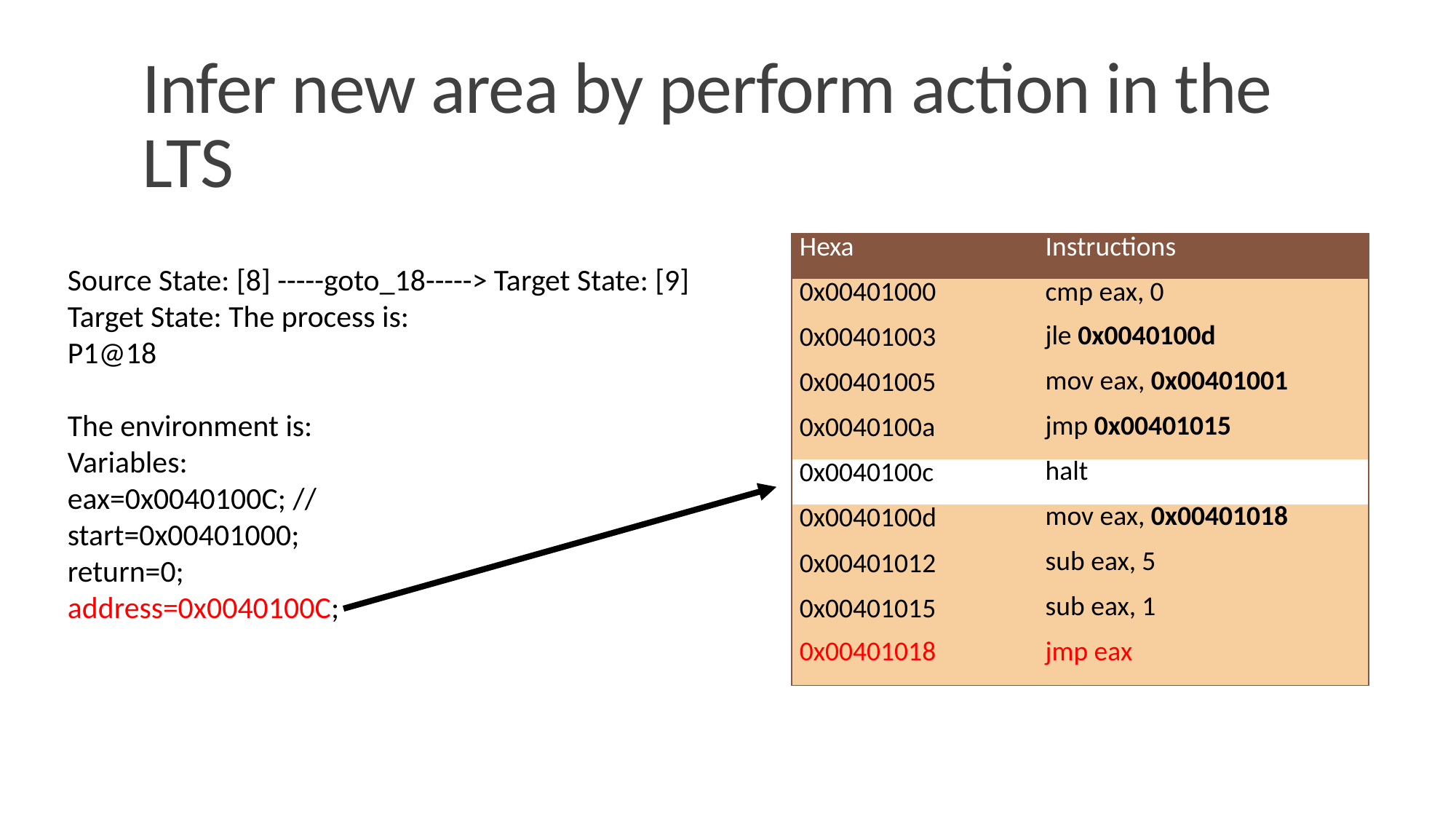

# Infer new area by perform action in the LTS
| Hexa | Instructions |
| --- | --- |
| 0x00401000 | cmp eax, 0 |
| 0x00401003 | jle 0x0040100d |
| 0x00401005 | mov eax, 0x00401001 |
| 0x0040100a | jmp 0x00401015 |
| 0x0040100c | halt |
| 0x0040100d | mov eax, 0x00401018 |
| 0x00401012 | sub eax, 5 |
| 0x00401015 | sub eax, 1 |
| 0x00401018 | jmp eax |
Source State: [8] -----goto_18-----> Target State: [9]
Target State: The process is:
P1@18

The environment is:
Variables:
eax=0x0040100C; //
start=0x00401000;
return=0;
address=0x0040100C;